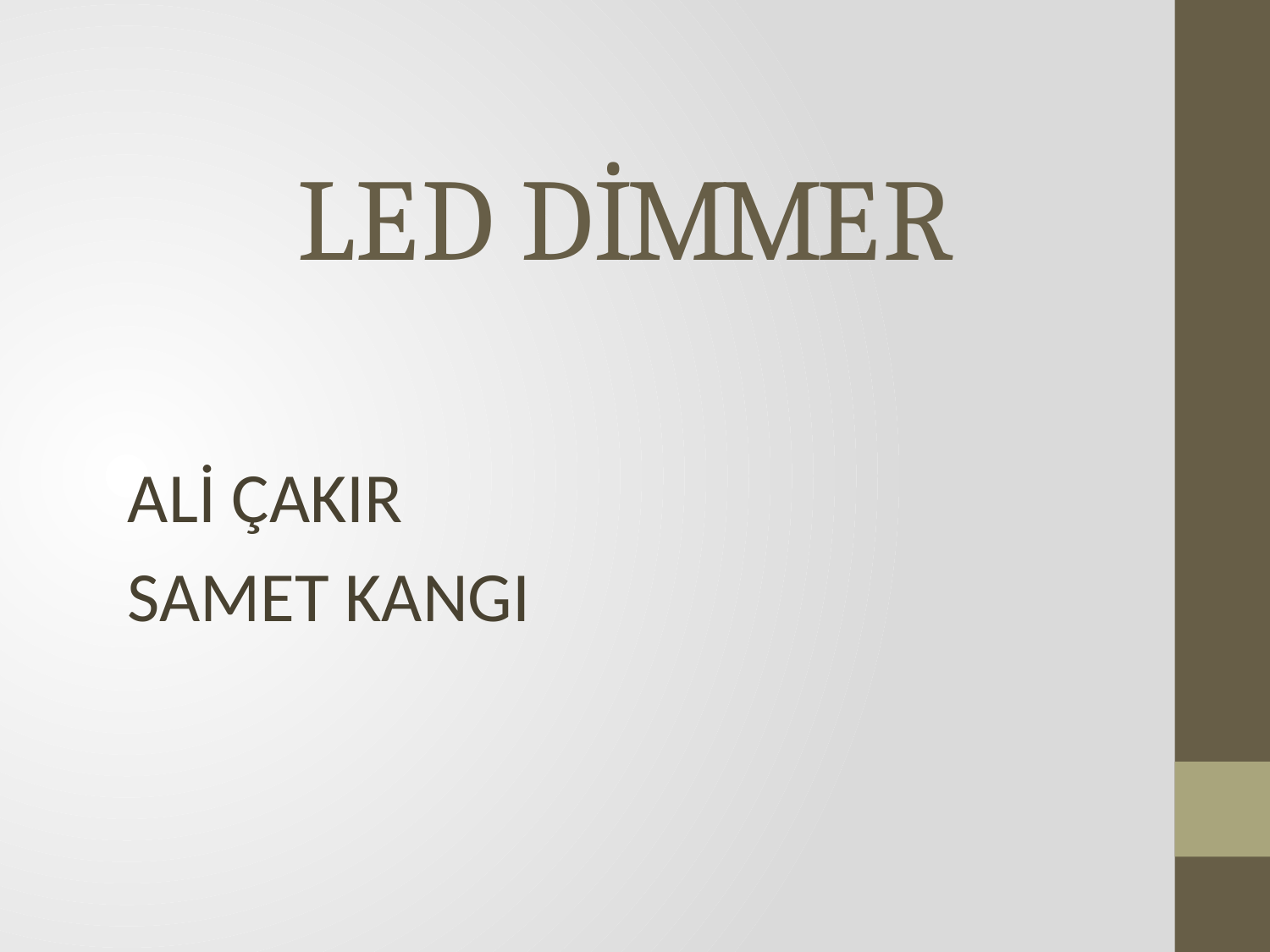

# LED DİMMER
ALİ ÇAKIR
SAMET KANGI